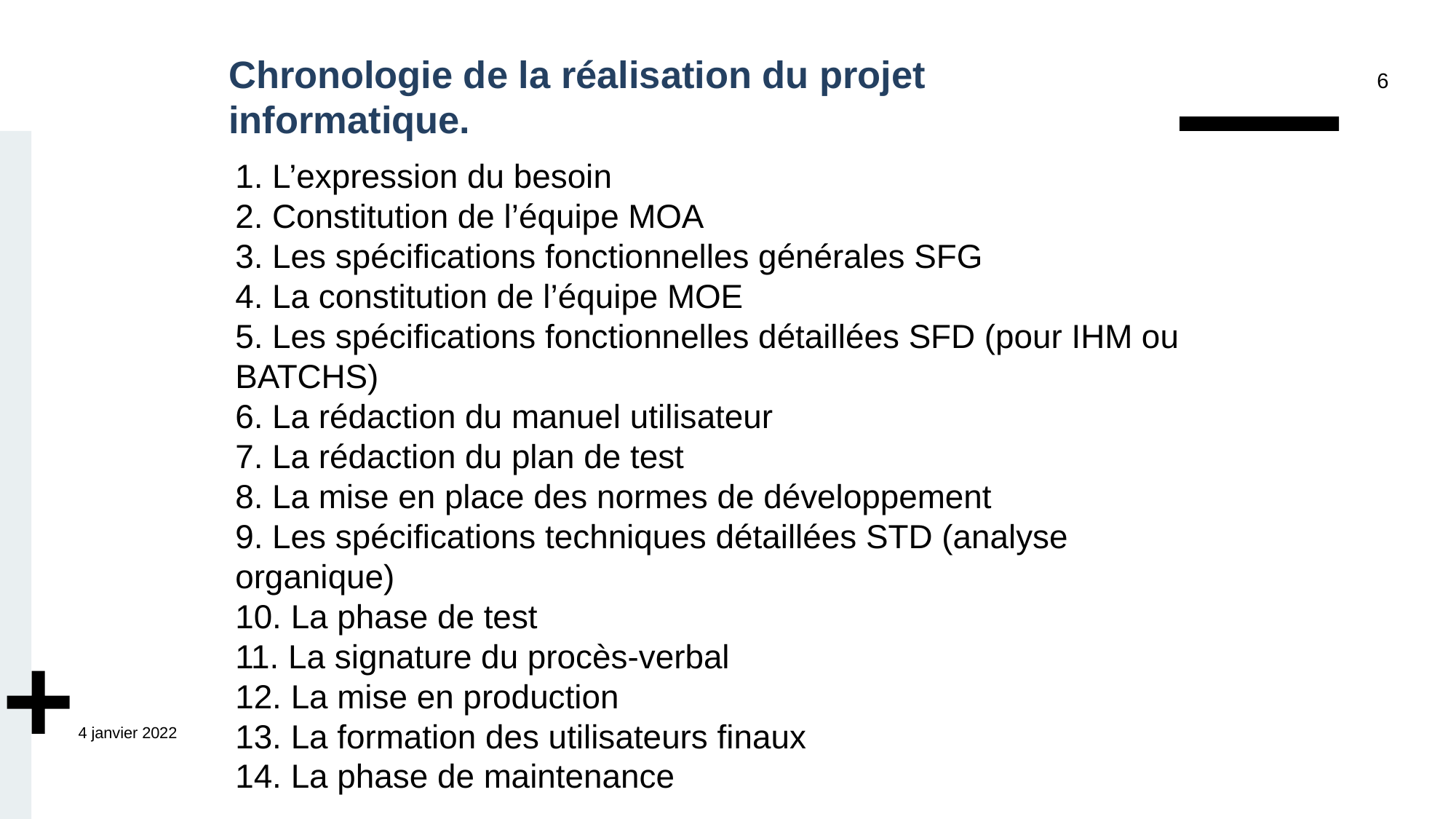

# Chronologie de la réalisation du projet informatique.
6

1. L’expression du besoin
2. Constitution de l’équipe MOA
3. Les spécifications fonctionnelles générales SFG
4. La constitution de l’équipe MOE
5. Les spécifications fonctionnelles détaillées SFD (pour IHM ou BATCHS)
6. La rédaction du manuel utilisateur
7. La rédaction du plan de test
8. La mise en place des normes de développement
9. Les spécifications techniques détaillées STD (analyse organique)
10. La phase de test
11. La signature du procès-verbal
12. La mise en production
13. La formation des utilisateurs finaux
14. La phase de maintenance

4 janvier 2022